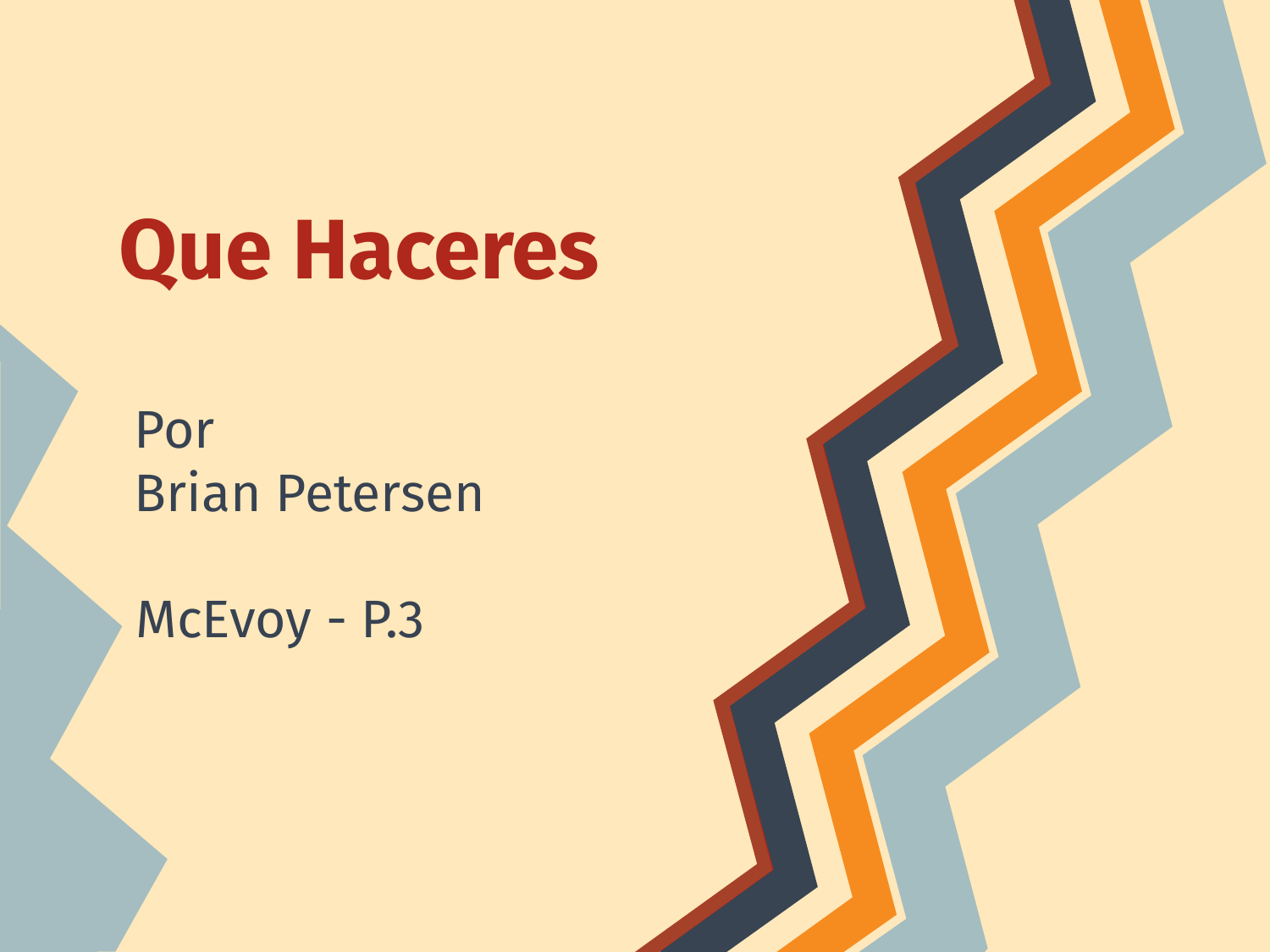

# Que Haceres
Por
Brian Petersen

  McEvoy - P.3